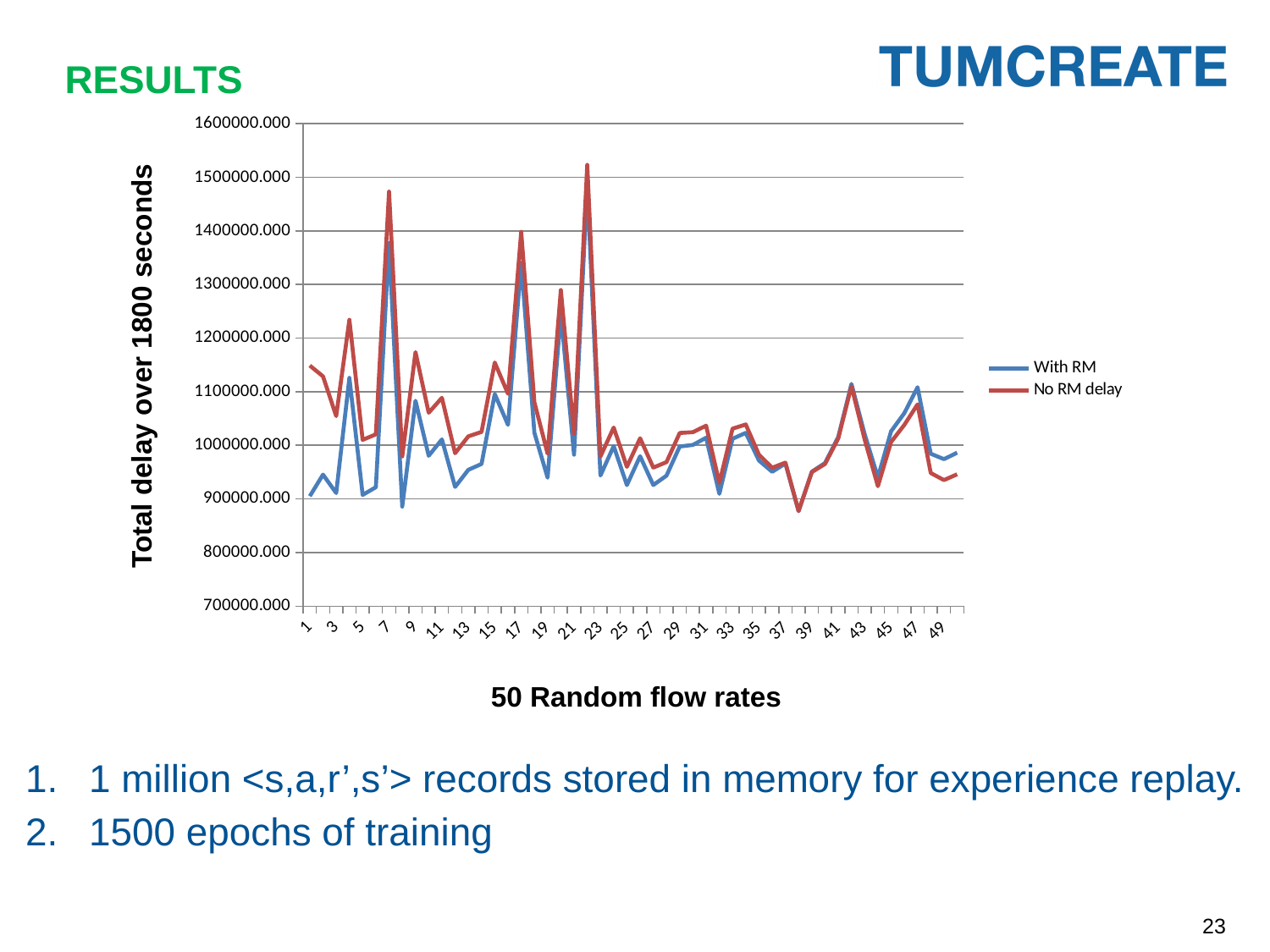

# RESULTS

### Chart

| Category | With RM | No RM delay |
|---|---|---|
Total delay over 1800 seconds
50 Random flow rates
1 million <s,a,r’,s’> records stored in memory for experience replay.
1500 epochs of training